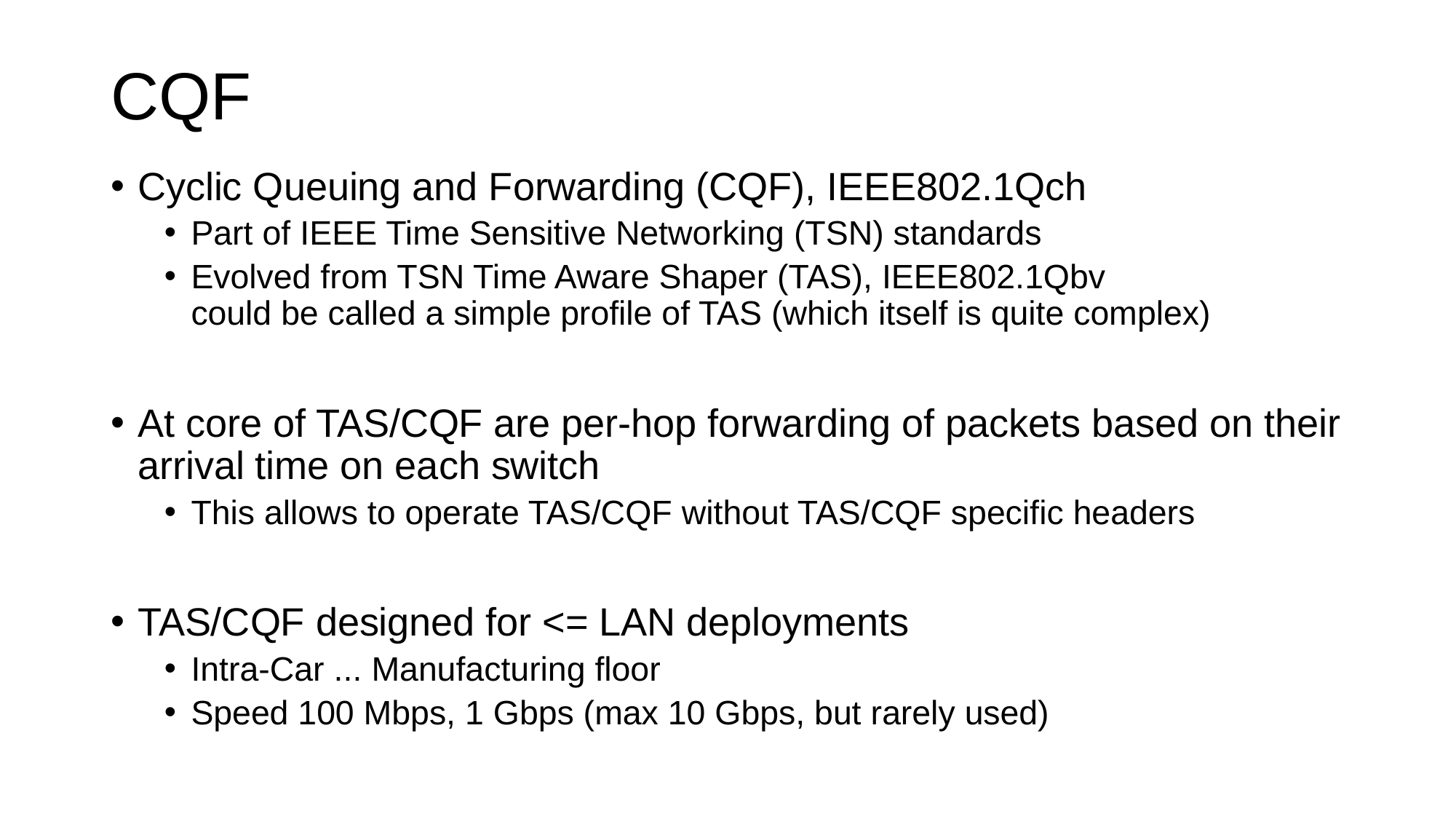

# CQF
Cyclic Queuing and Forwarding (CQF), IEEE802.1Qch
Part of IEEE Time Sensitive Networking (TSN) standards
Evolved from TSN Time Aware Shaper (TAS), IEEE802.1Qbv
could be called a simple profile of TAS (which itself is quite complex)

At core of TAS/CQF are per-hop forwarding of packets based on their arrival time on each switch
This allows to operate TAS/CQF without TAS/CQF specific headers

TAS/CQF designed for <= LAN deployments
Intra-Car ... Manufacturing floor
Speed 100 Mbps, 1 Gbps (max 10 Gbps, but rarely used)